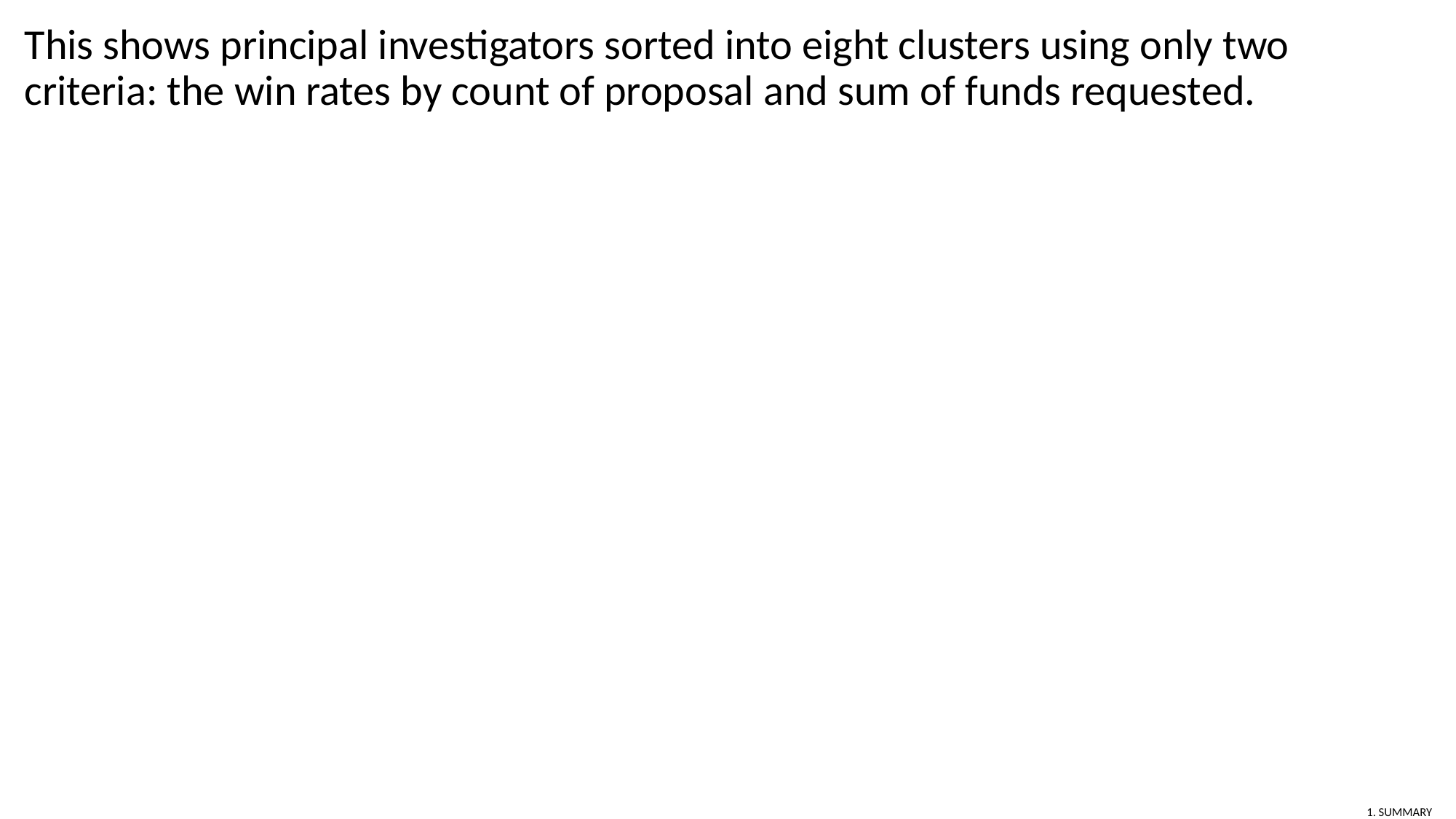

This shows principal investigators sorted into eight clusters using only two criteria: the win rates by count of proposal and sum of funds requested.
# 1. SUMMARY